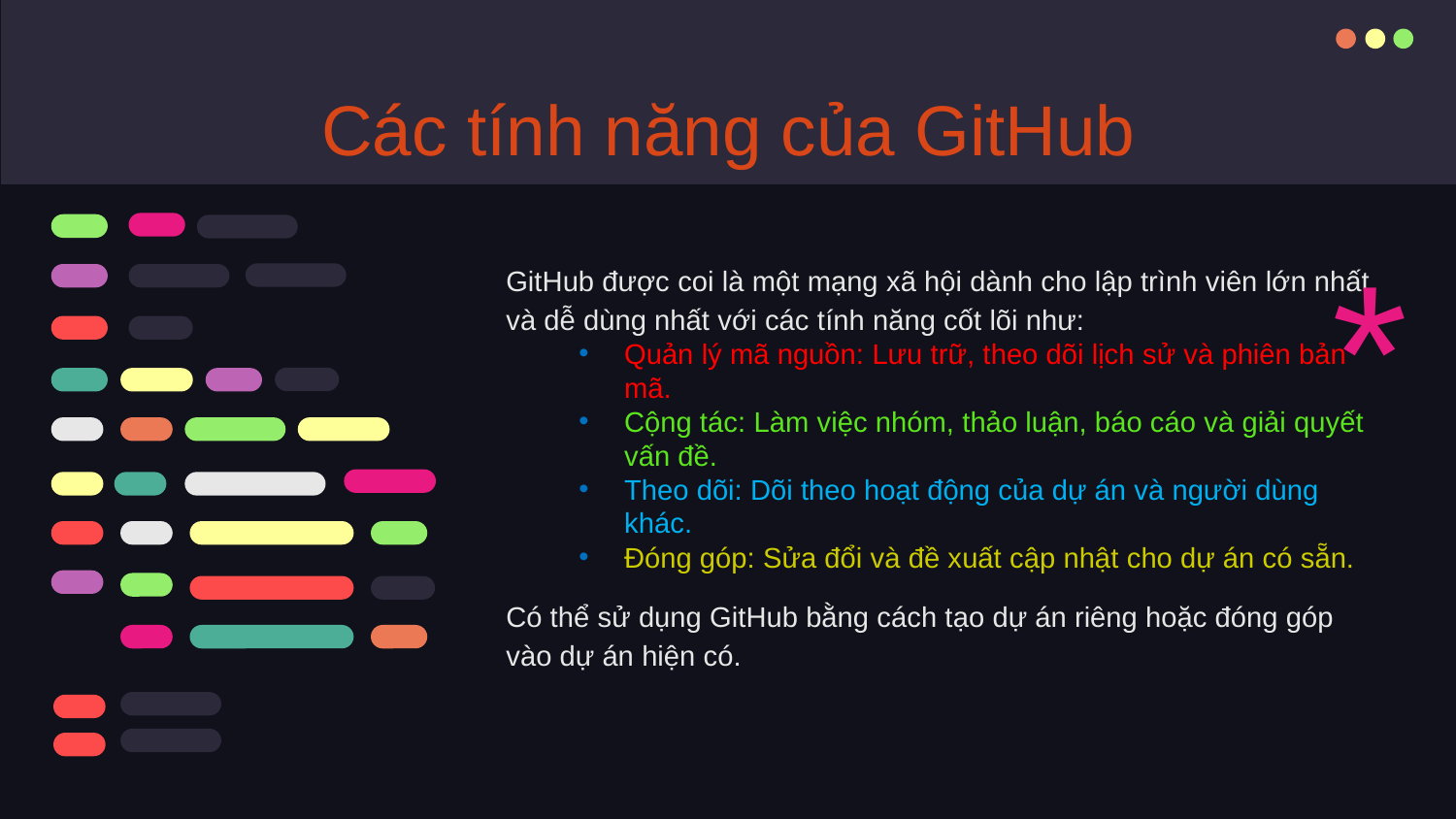

# Các tính năng của GitHub

*
GitHub được coi là một mạng xã hội dành cho lập trình viên lớn nhất và dễ dùng nhất với các tính năng cốt lõi như:
Quản lý mã nguồn: Lưu trữ, theo dõi lịch sử và phiên bản mã.
Cộng tác: Làm việc nhóm, thảo luận, báo cáo và giải quyết vấn đề.
Theo dõi: Dõi theo hoạt động của dự án và người dùng khác.
Đóng góp: Sửa đổi và đề xuất cập nhật cho dự án có sẵn.
Có thể sử dụng GitHub bằng cách tạo dự án riêng hoặc đóng góp vào dự án hiện có.